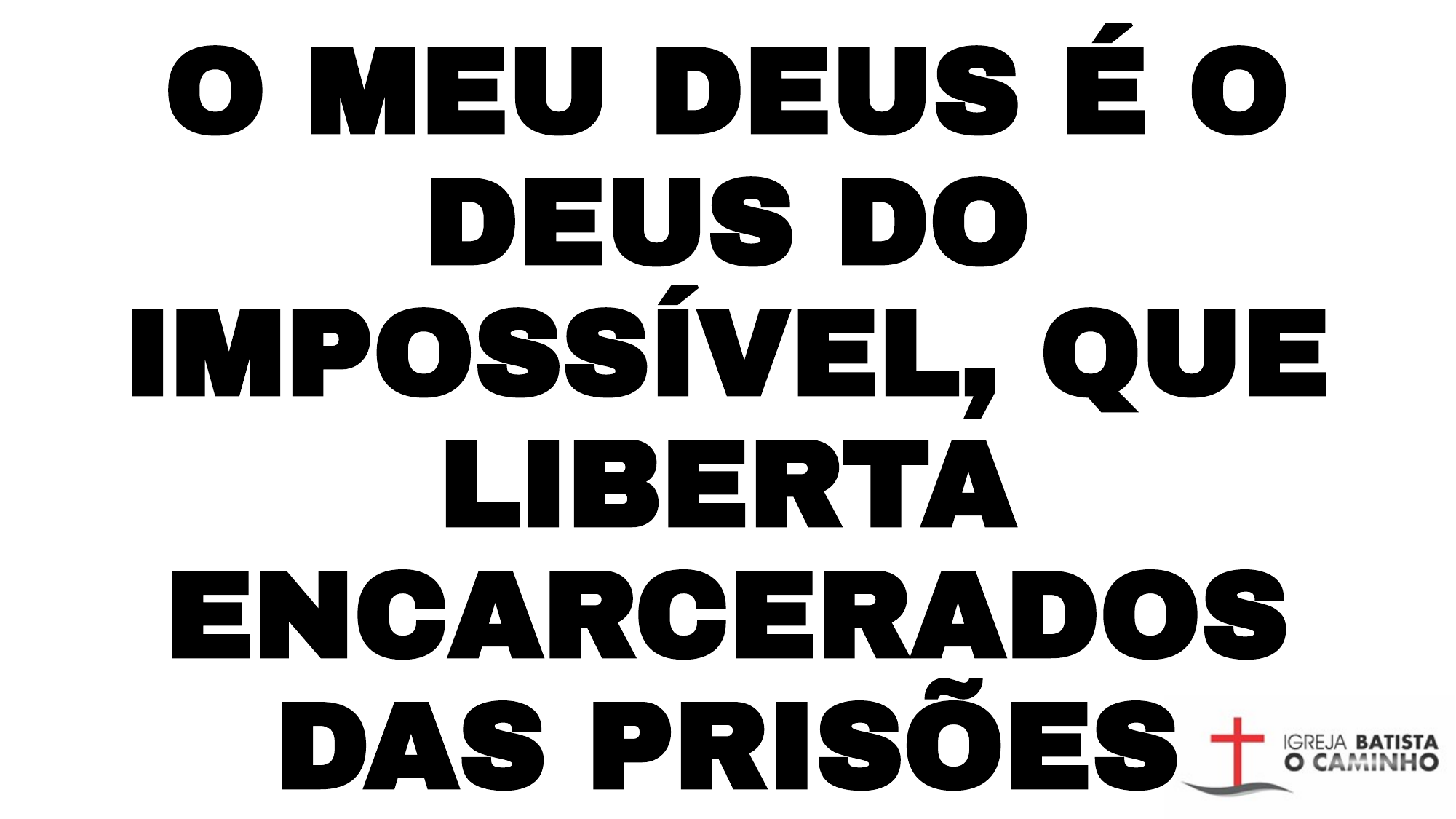

# O MEU DEUS É O DEUS DO IMPOSSÍVEL, QUE LIBERTA ENCARCERADOS DAS PRISÕES